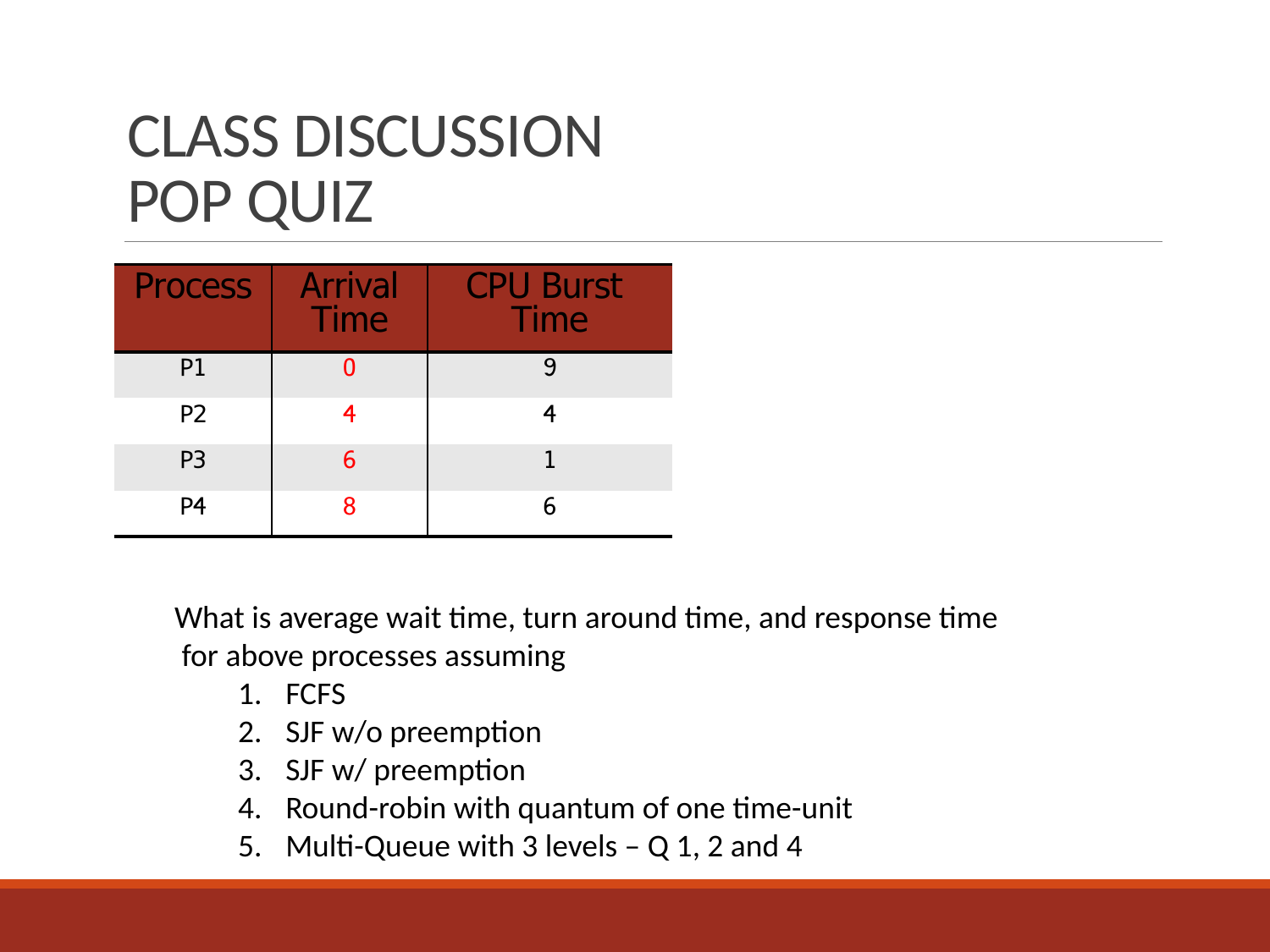

# CLASS DISCUSSION POP QUIZ
| Process | Arrival Time | CPU Burst Time |
| --- | --- | --- |
| P1 | 0 | 9 |
| P2 | 4 | 4 |
| P3 | 6 | 1 |
| P4 | 8 | 6 |
What is average wait time, turn around time, and response time
 for above processes assuming
FCFS
SJF w/o preemption
SJF w/ preemption
Round-robin with quantum of one time-unit
Multi-Queue with 3 levels – Q 1, 2 and 4